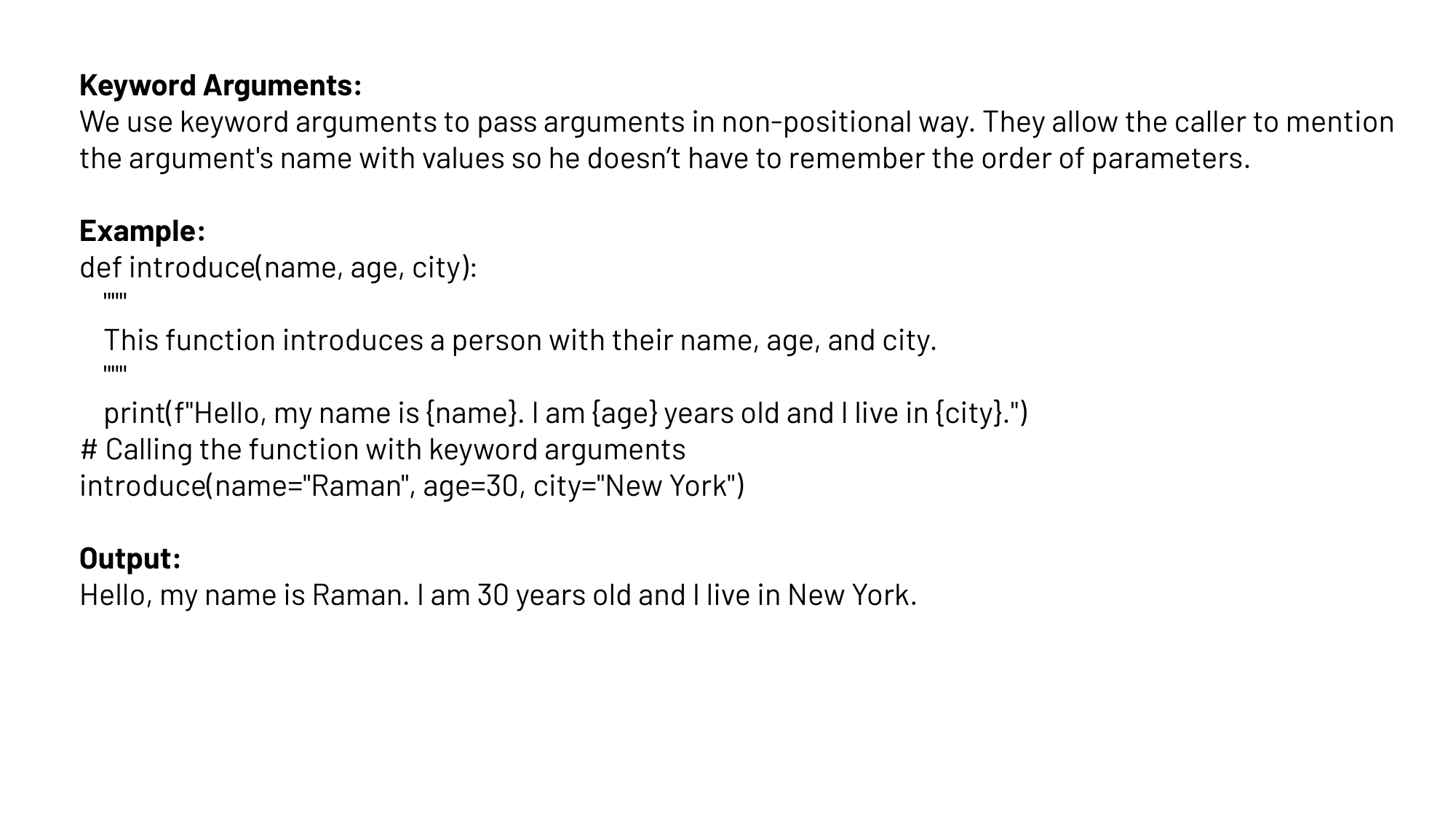

Keyword Arguments:
We use keyword arguments to pass arguments in non-positional way. They allow the caller to mention the argument's name with values so he doesn’t have to remember the order of parameters.

Example:
def introduce(name, age, city):
    """
    This function introduces a person with their name, age, and city.
    """
    print(f"Hello, my name is {name}. I am {age} years old and I live in {city}.")
# Calling the function with keyword arguments
introduce(name="Raman", age=30, city="New York")

Output:
Hello, my name is Raman. I am 30 years old and I live in New York.